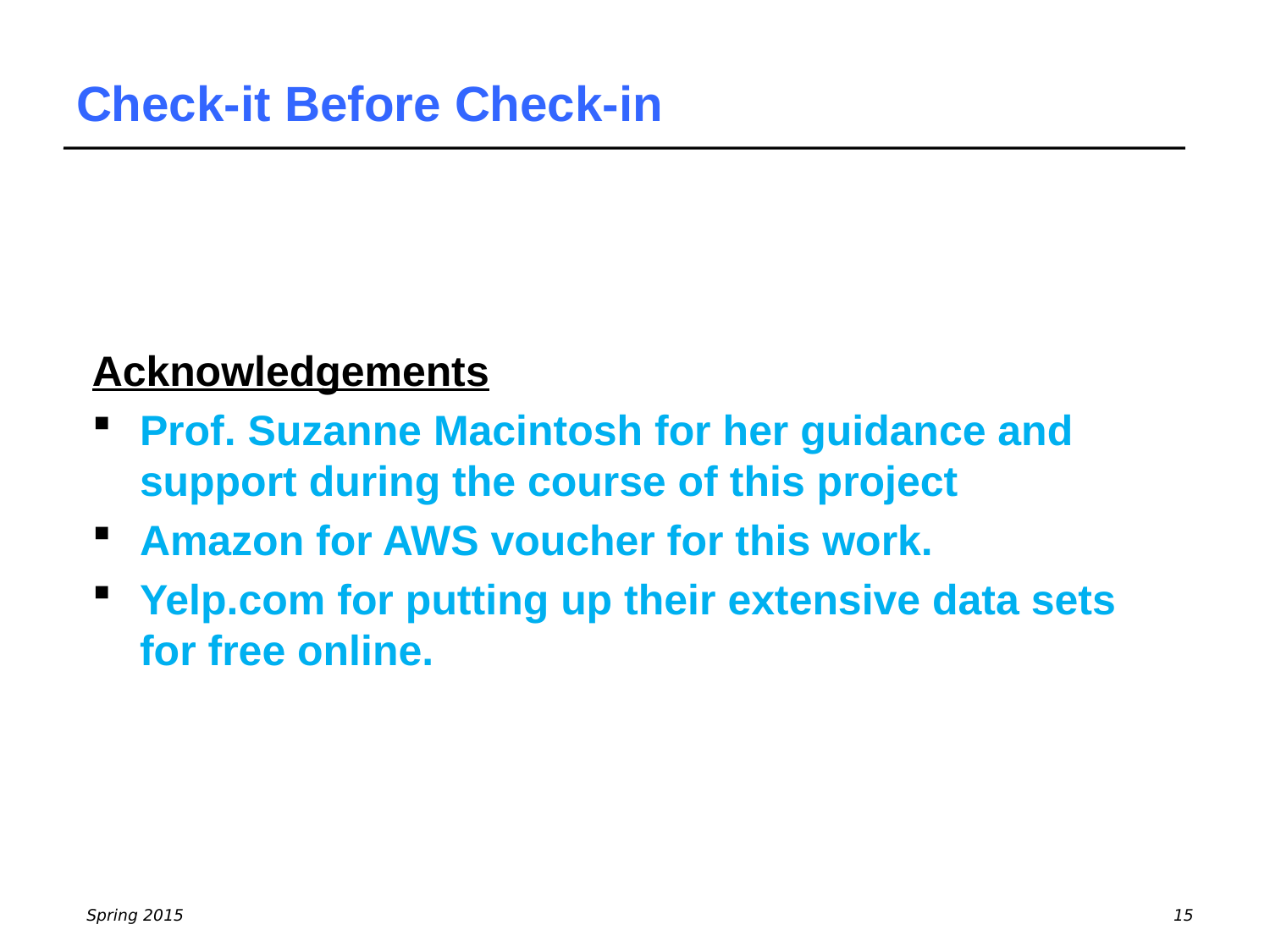

# Check-it Before Check-in

Acknowledgements
Prof. Suzanne Macintosh for her guidance and support during the course of this project
Amazon for AWS voucher for this work.
Yelp.com for putting up their extensive data sets for free online.
15